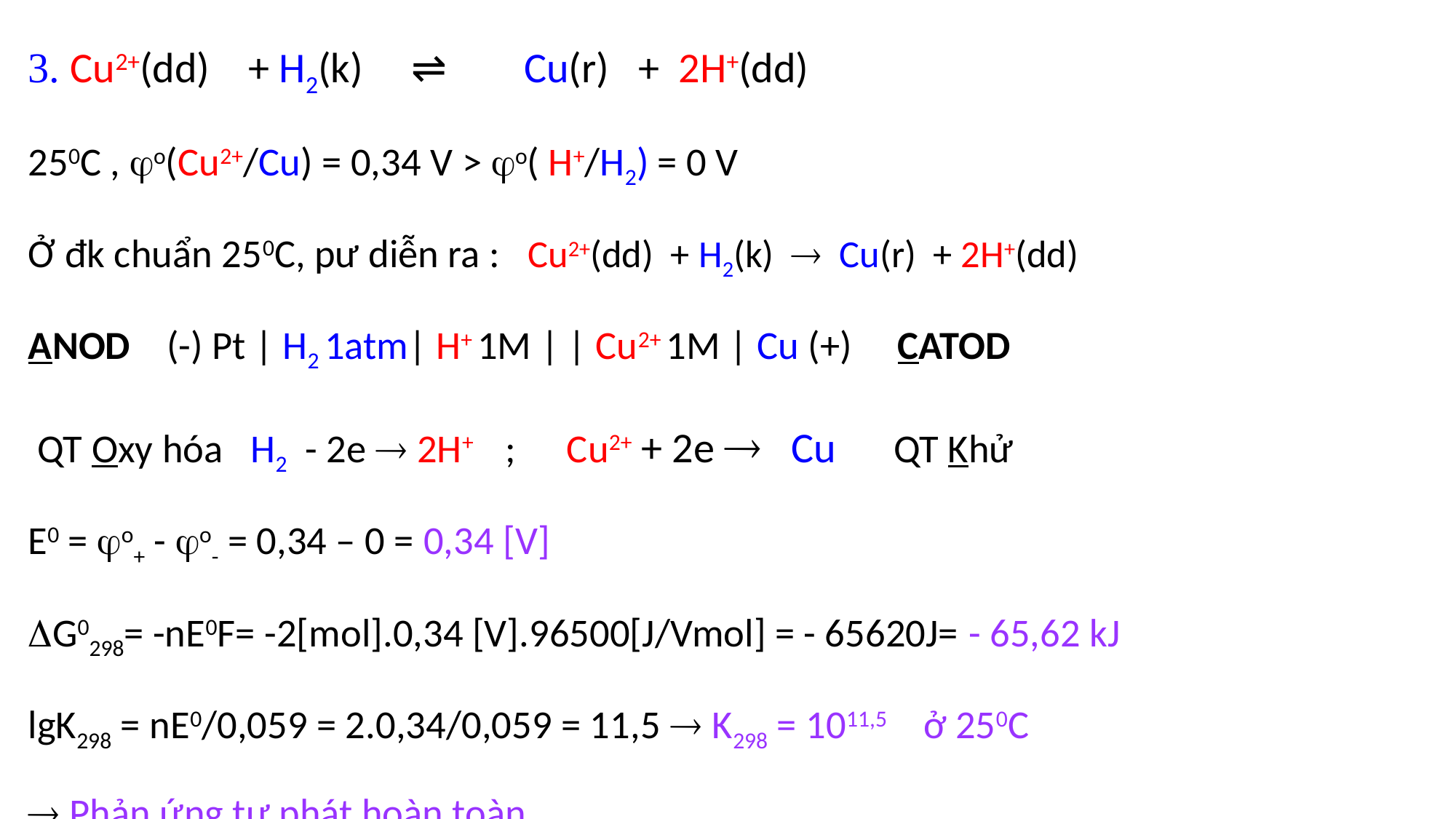

3. Cu2+(dd)    + H2(k)     ⇌        Cu(r)   +  2H+(dd)
250C , ϕo(Cu2+/Cu) = 0,34 V > ϕo( H+/H2) = 0 V
Ở đk chuẩn 250C, pư diễn ra :   Cu2+(dd)  + H2(k)  →  Cu(r)  + 2H+(dd)
ANOD    (-) Pt | H2 1atm| H+ 1M | | Cu2+ 1M | Cu (+)     CATOD
 QT Oxy hóa   H2  - 2e → 2H+      ;      Cu2+ + 2e →   Cu      QT Khử
E0 = ϕo+ - ϕo- = 0,34 – 0 = 0,34 [V]
ΔG0298= -nE0F= -2[mol].0,34 [V].96500[J/Vmol] = - 65620J= - 65,62 kJ
lgK298 = nE0/0,059 = 2.0,34/0,059 = 11,5 → K298 = 1011,5    ở 250C
→ Phản ứng tự phát hoàn toàn